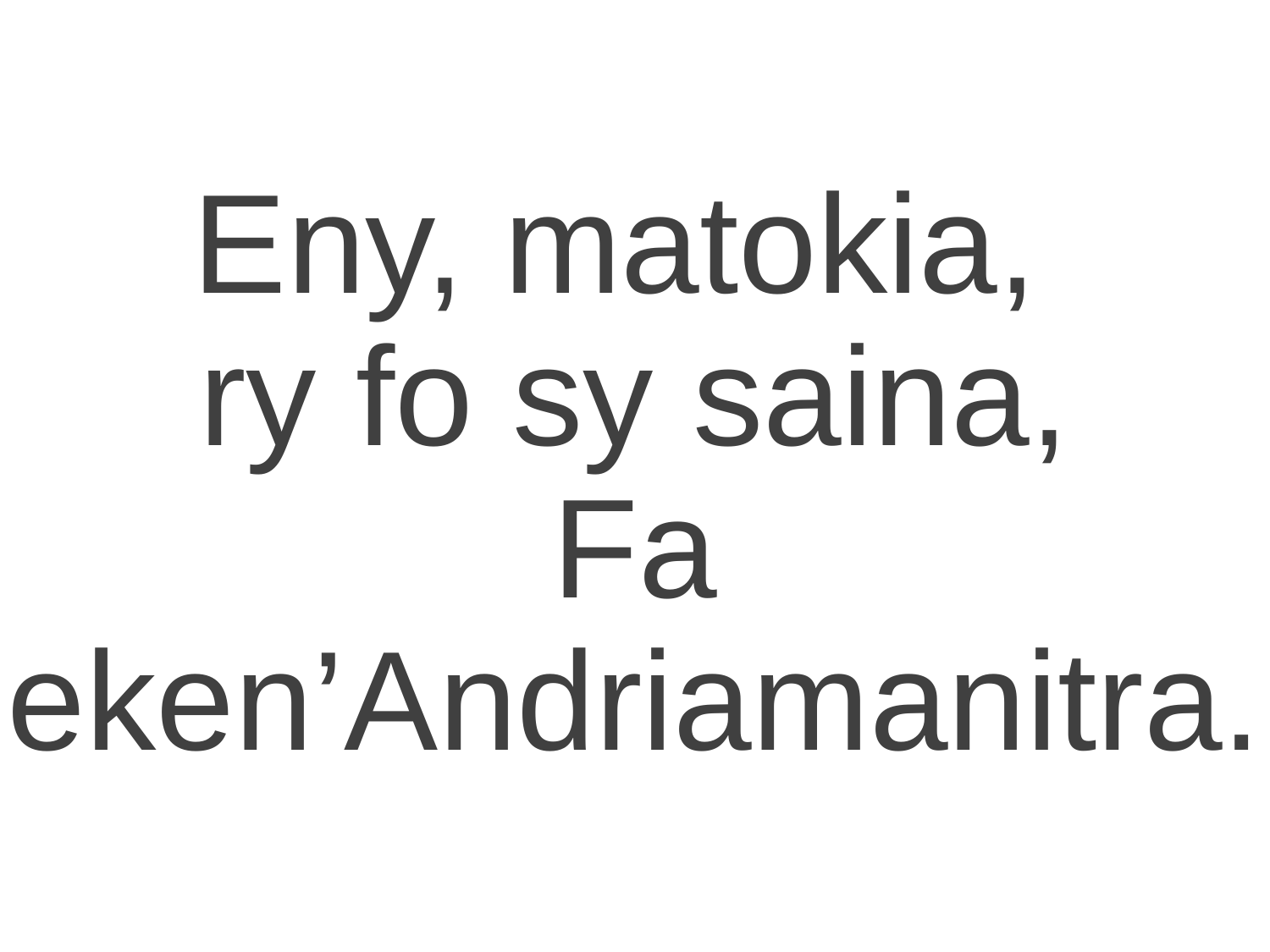

Eny, matokia,
ry fo sy saina,
Fa eken’Andriamanitra.